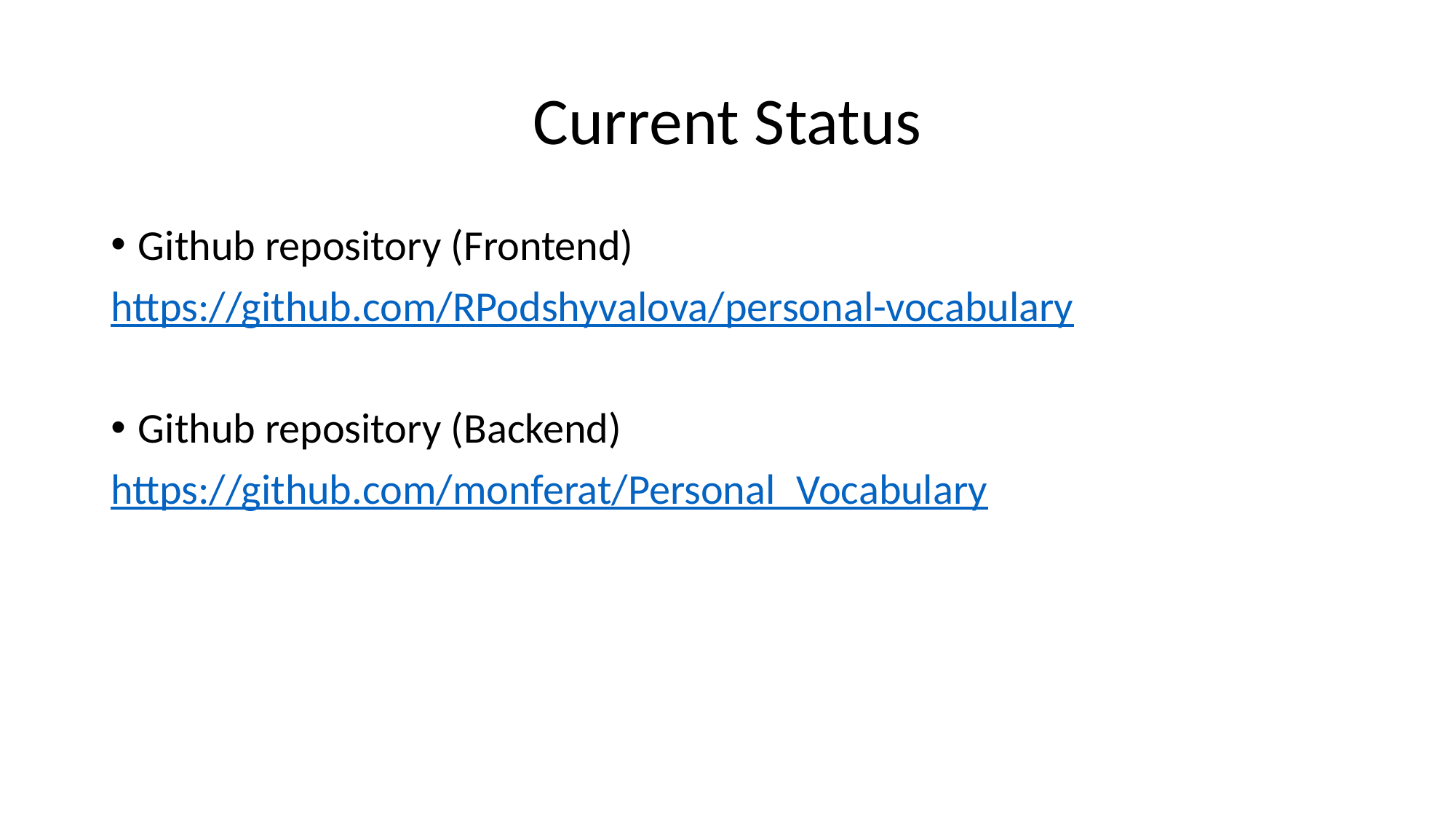

# Current Status
Github repository (Frontend)
https://github.com/RPodshyvalova/personal-vocabulary

Github repository (Backend)
https://github.com/monferat/Personal_Vocabulary